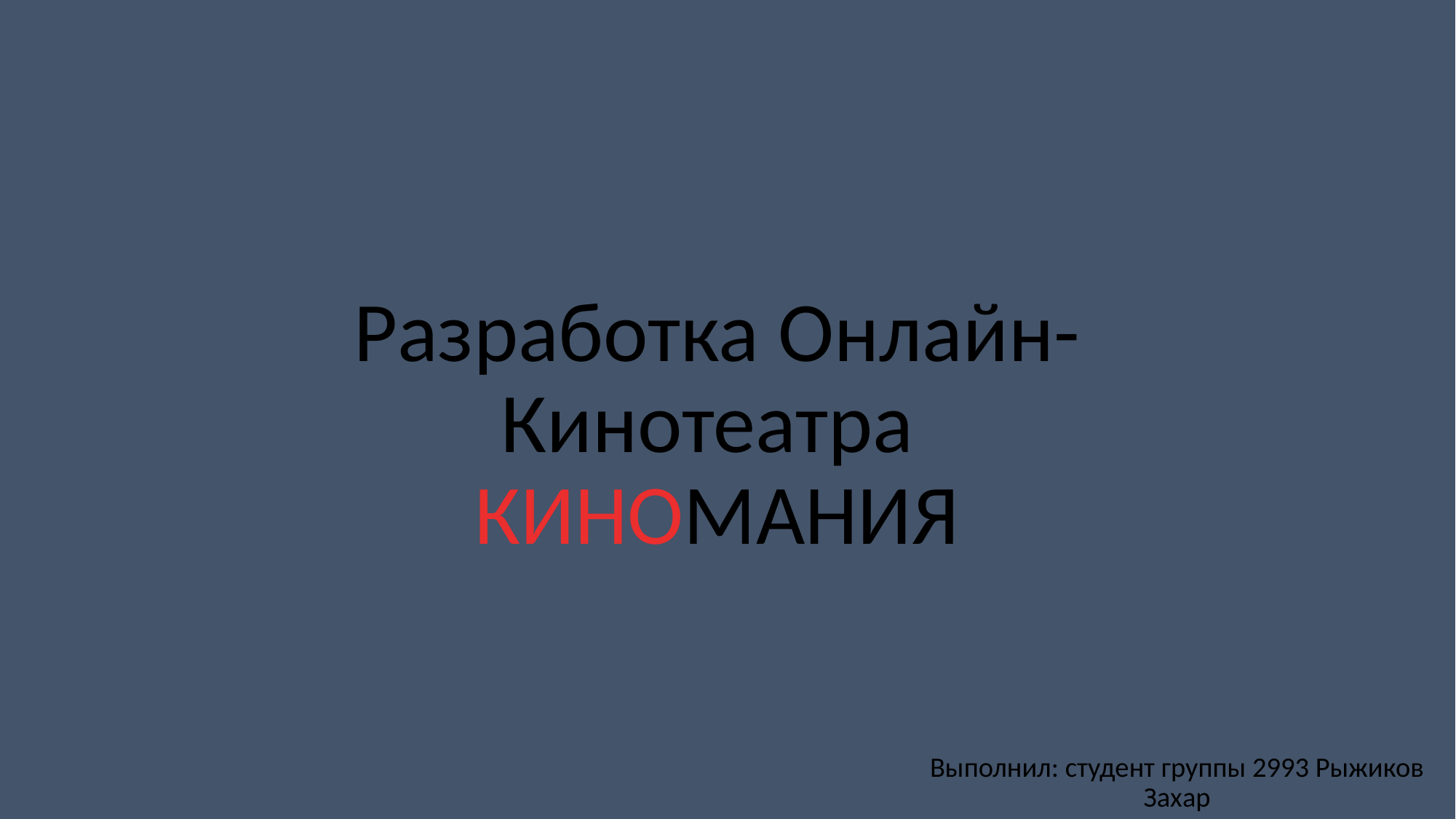

# Разработка Онлайн-Кинотеатра КИНОМАНИЯ
Выполнил: студент группы 2993 Рыжиков Захар